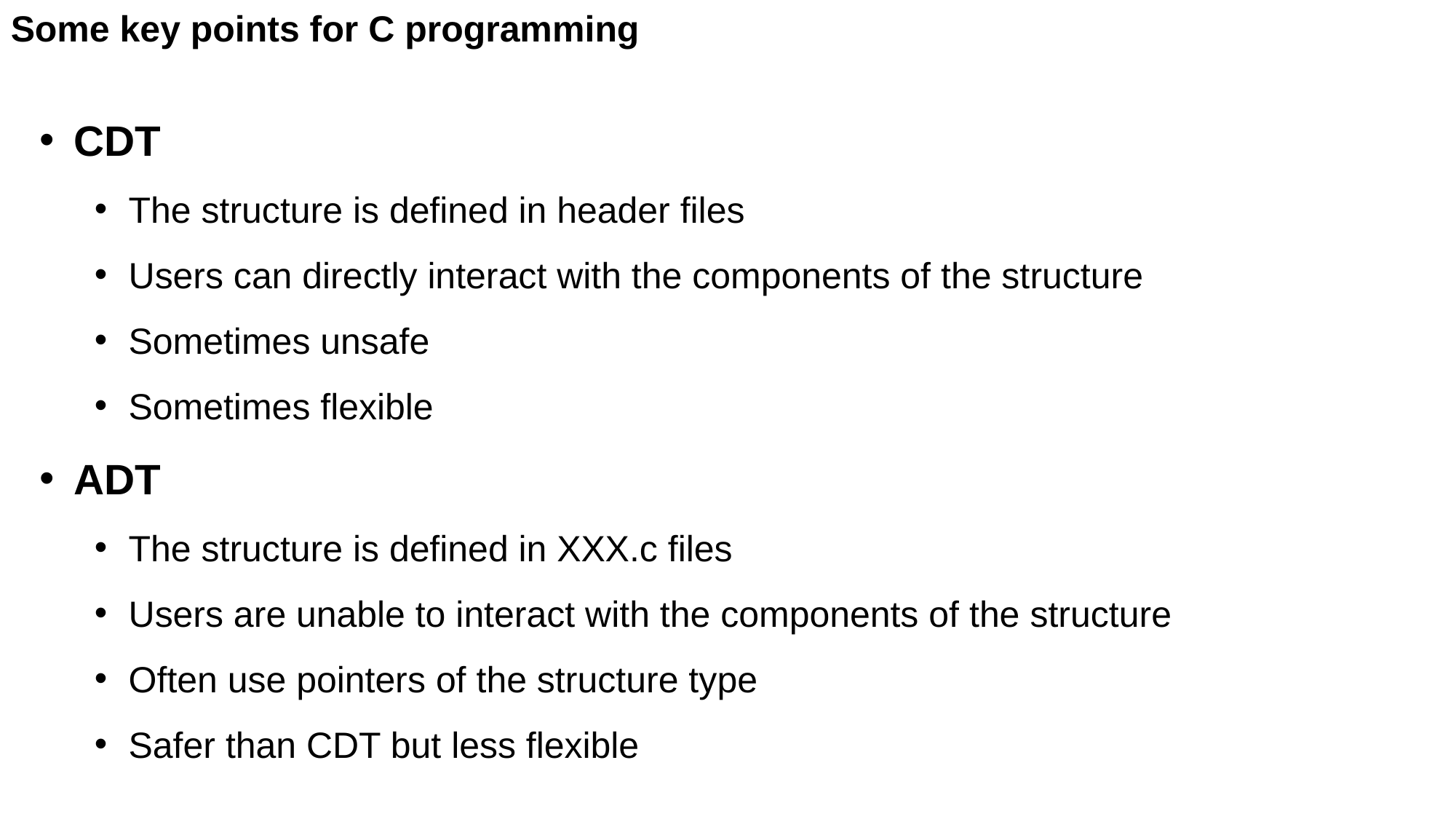

Some key points for C programming
CDT
The structure is defined in header files
Users can directly interact with the components of the structure
Sometimes unsafe
Sometimes flexible
ADT
The structure is defined in XXX.c files
Users are unable to interact with the components of the structure
Often use pointers of the structure type
Safer than CDT but less flexible